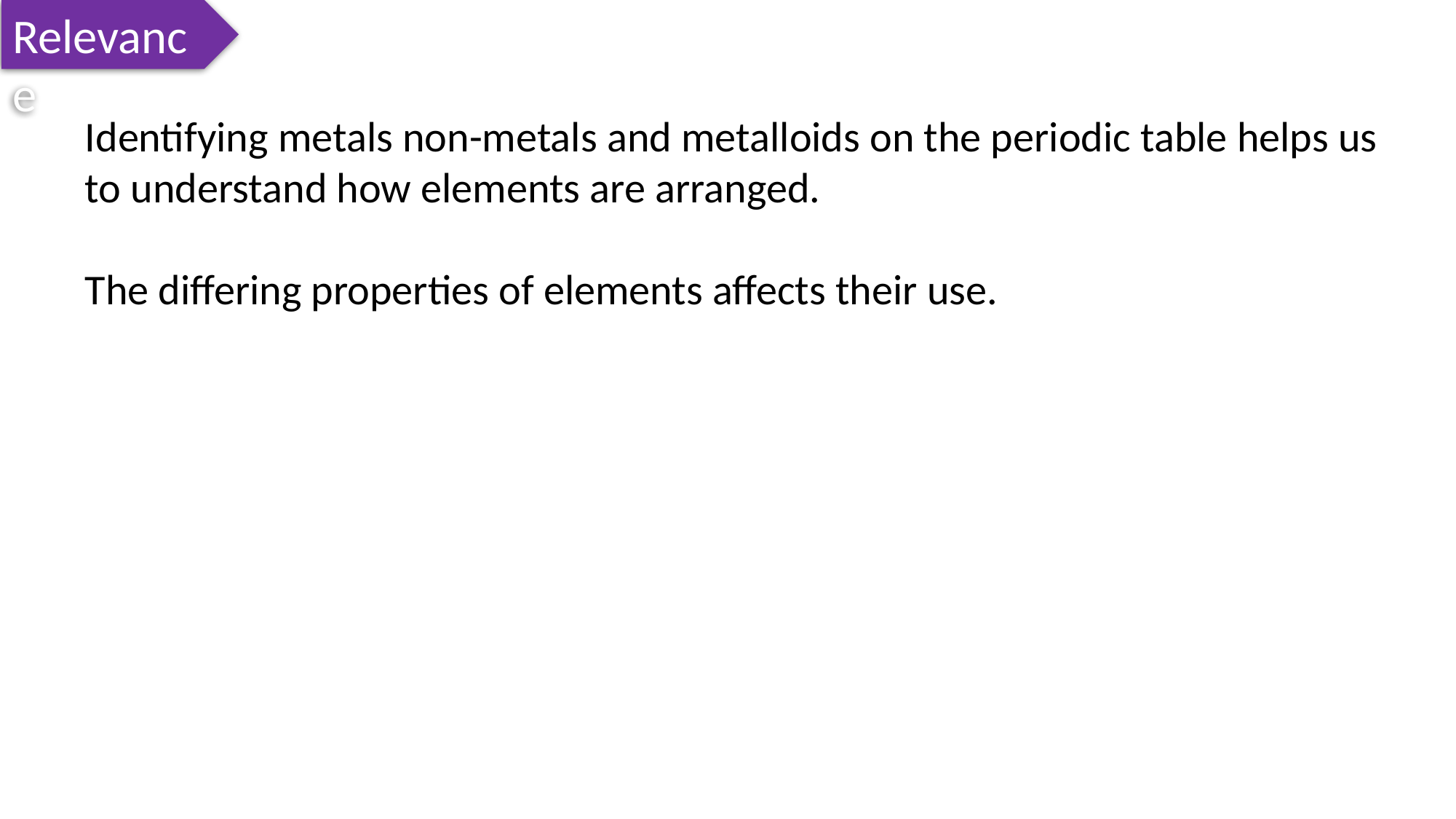

Relevance
Identifying metals non-metals and metalloids on the periodic table helps us to understand how elements are arranged.

The differing properties of elements affects their use.